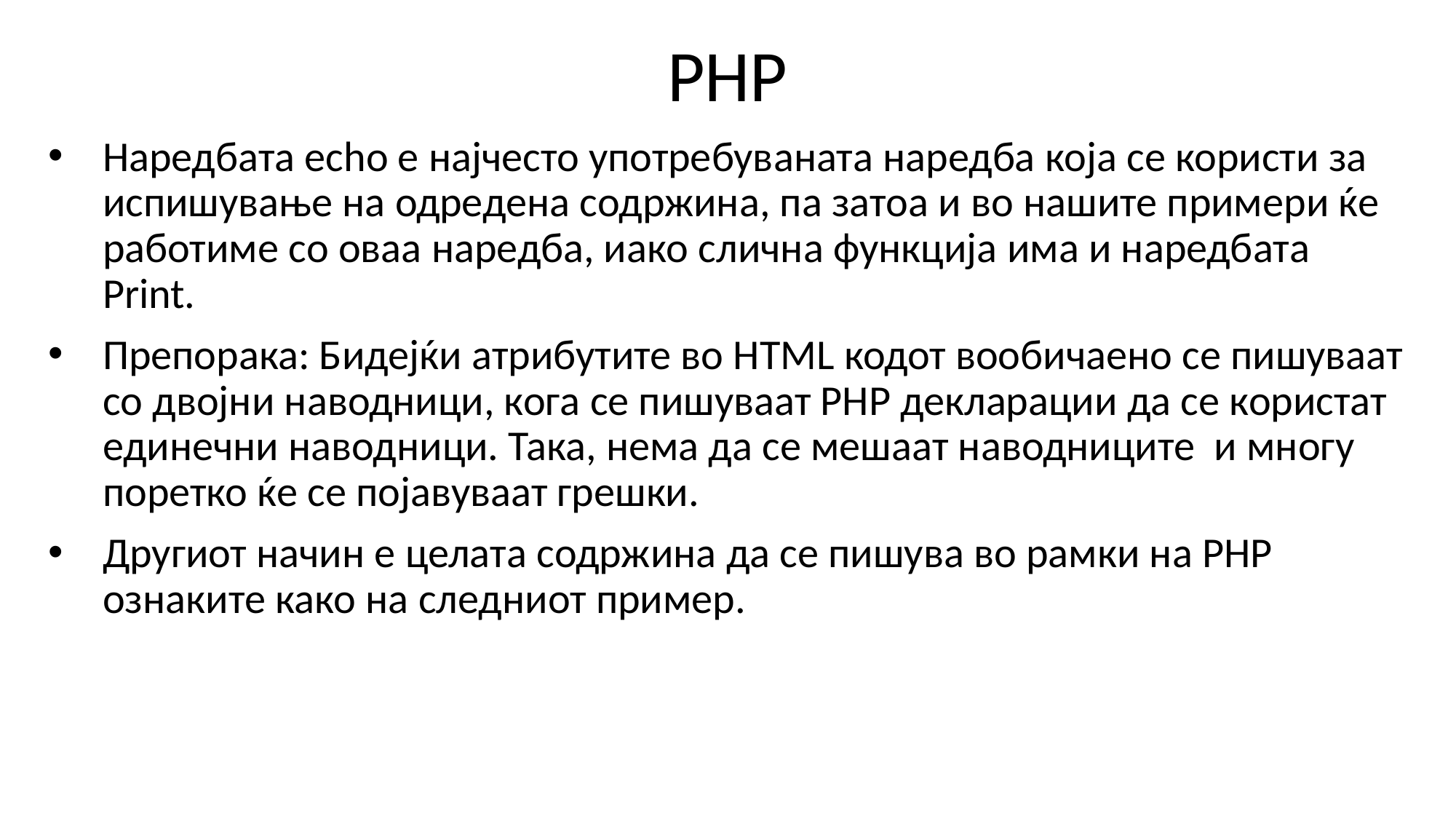

# PHP
Наредбата echo е најчесто употребуваната наредба која се користи за испишување на одредена содржина, па затоа и во нашите примери ќе работиме со оваа наредба, иако слична функција има и наредбата Print.
Препорака: Бидејќи атрибутите во HTML кодот вообичаено се пишуваат со двојни наводници, кога се пишуваат PHP декларации да се користат единечни наводници. Така, нема да се мешаат наводниците  и многу поретко ќе се појавуваат грешки.
Другиот начин е целата содржина да се пишува во рамки на PHP ознаките како на следниот пример.